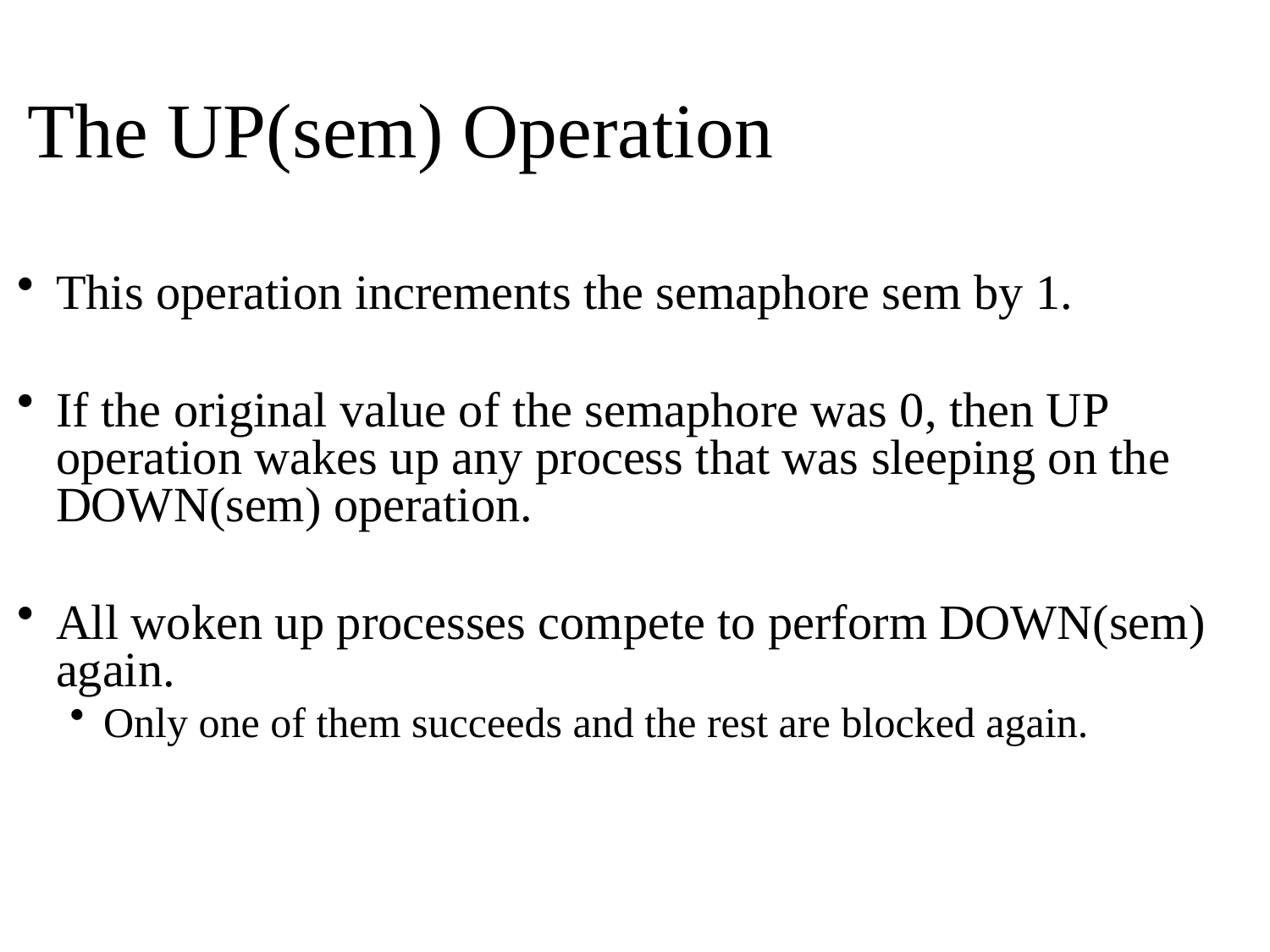

# The UP(sem) Operation

This operation increments the semaphore sem by 1.

If the original value of the semaphore was 0, then UP operation wakes up any process that was sleeping on the DOWN(sem) operation.

All woken up processes compete to perform DOWN(sem) again.
Only one of them succeeds and the rest are blocked again.